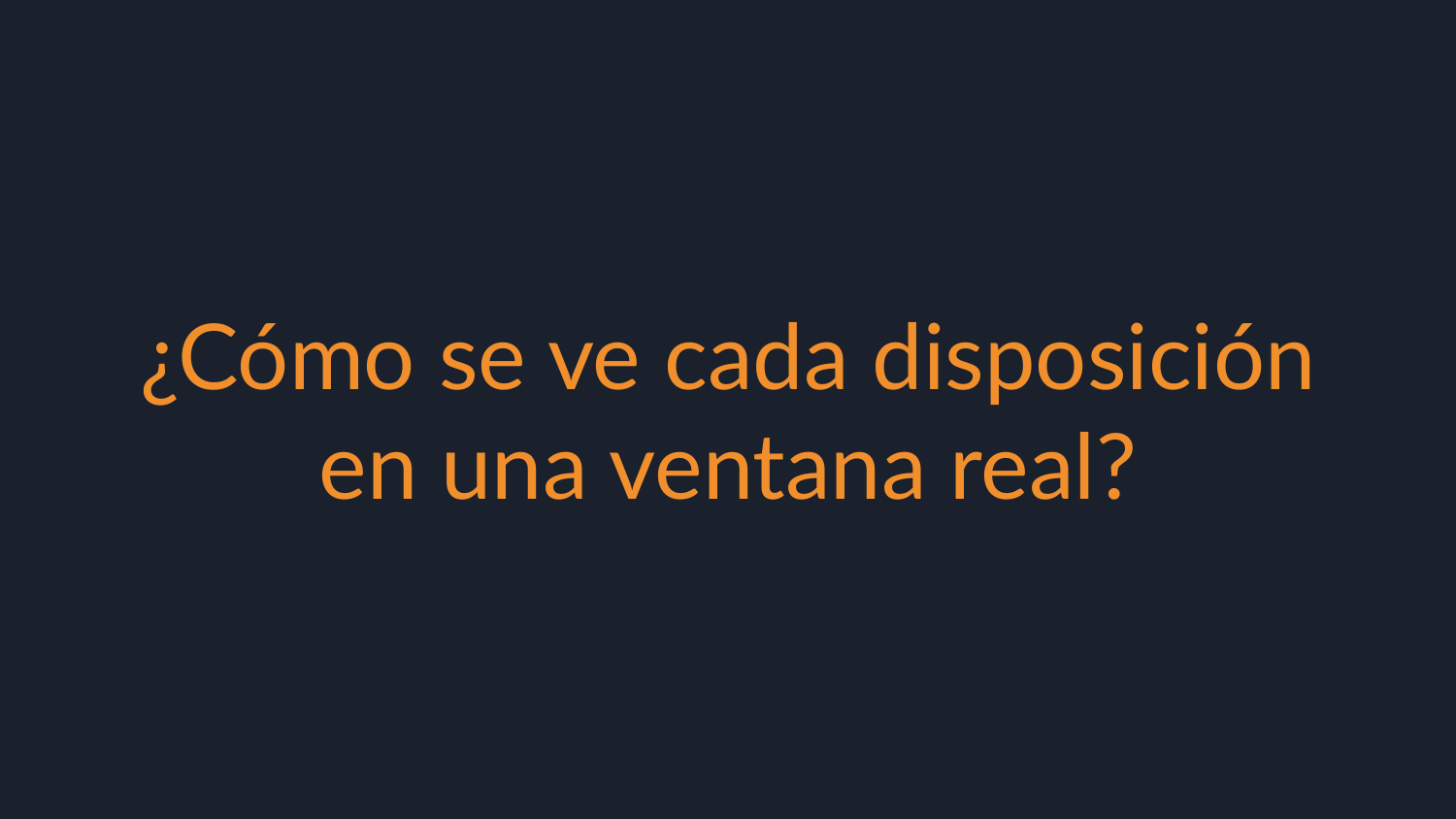

¿Cómo se ve cada disposición en una ventana real?